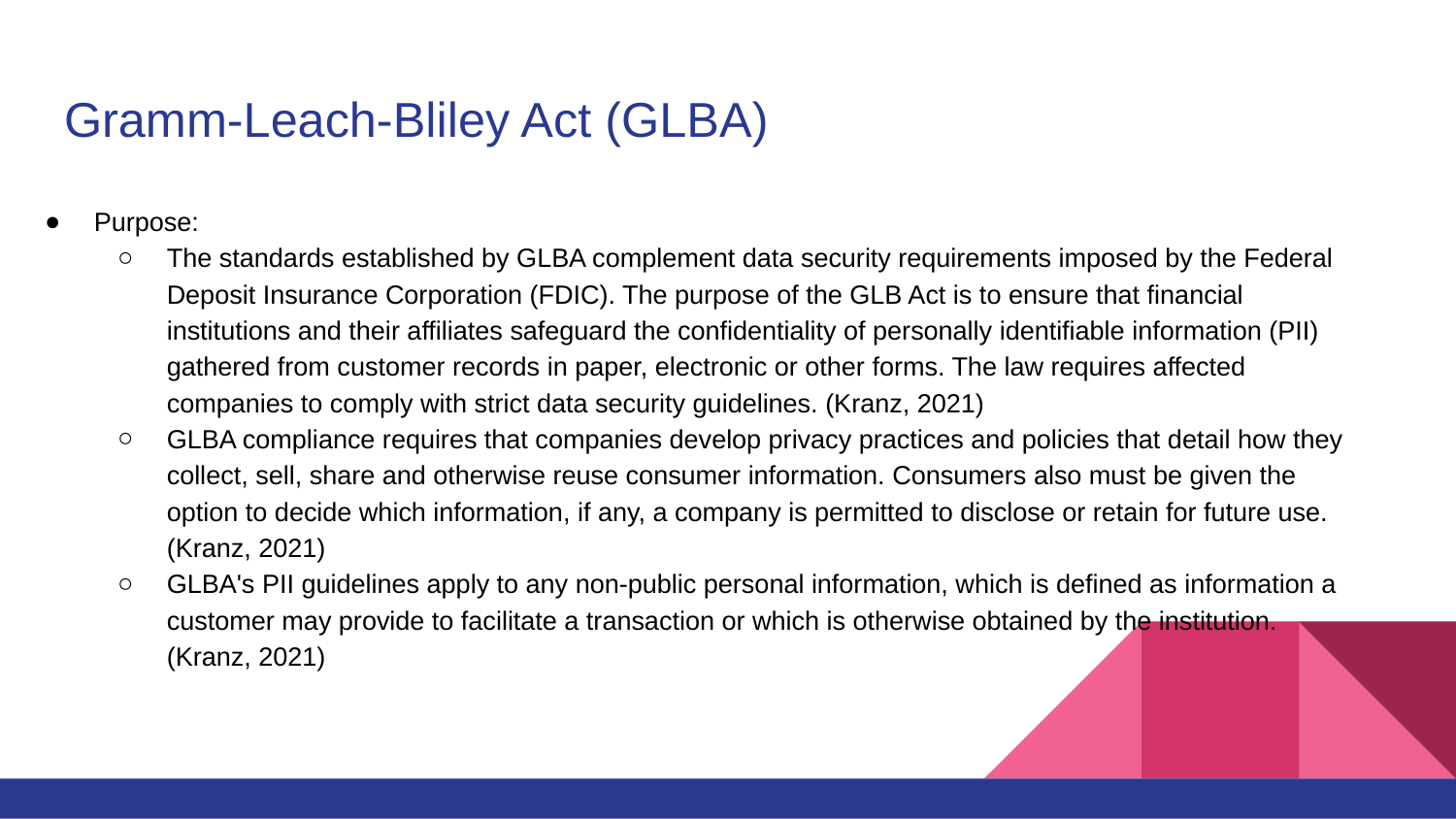

# Gramm-Leach-Bliley Act (GLBA)
Purpose:
The standards established by GLBA complement data security requirements imposed by the Federal Deposit Insurance Corporation (FDIC). The purpose of the GLB Act is to ensure that financial institutions and their affiliates safeguard the confidentiality of personally identifiable information (PII) gathered from customer records in paper, electronic or other forms. The law requires affected companies to comply with strict data security guidelines. (Kranz, 2021)
GLBA compliance requires that companies develop privacy practices and policies that detail how they collect, sell, share and otherwise reuse consumer information. Consumers also must be given the option to decide which information, if any, a company is permitted to disclose or retain for future use. (Kranz, 2021)
GLBA's PII guidelines apply to any non-public personal information, which is defined as information a customer may provide to facilitate a transaction or which is otherwise obtained by the institution. (Kranz, 2021)